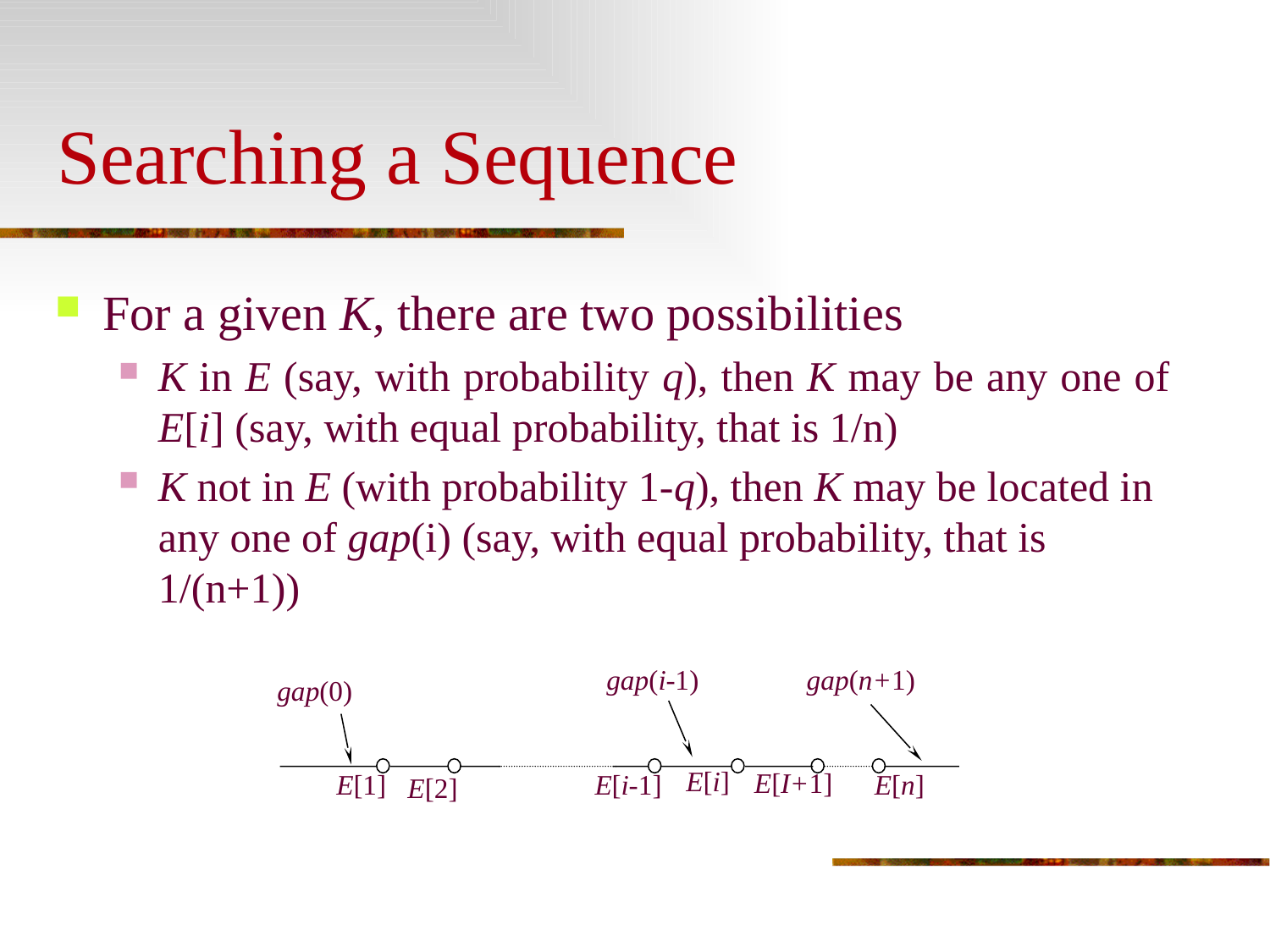

# Searching a Sequence
For a given K, there are two possibilities
K in E (say, with probability q), then K may be any one of E[i] (say, with equal probability, that is 1/n)
K not in E (with probability 1-q), then K may be located in any one of gap(i) (say, with equal probability, that is 1/(n+1))

gap(i-1)
gap(n+1)
gap(0)

E[i]

E[I+1]

E[1]
E[i-1]
E[n]
E[2]